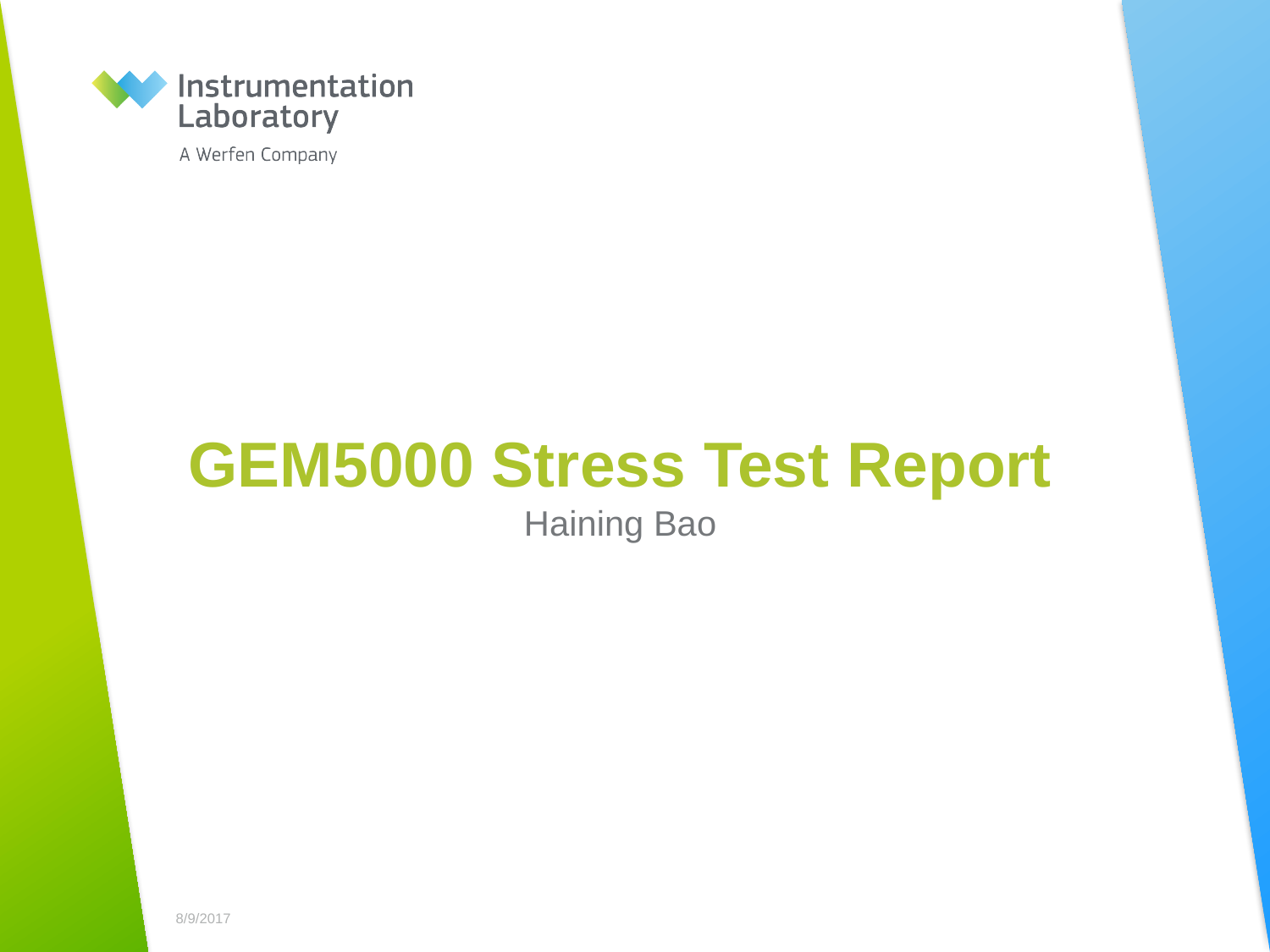

# GEM5000 Stress Test Report
Haining Bao
8/9/2017